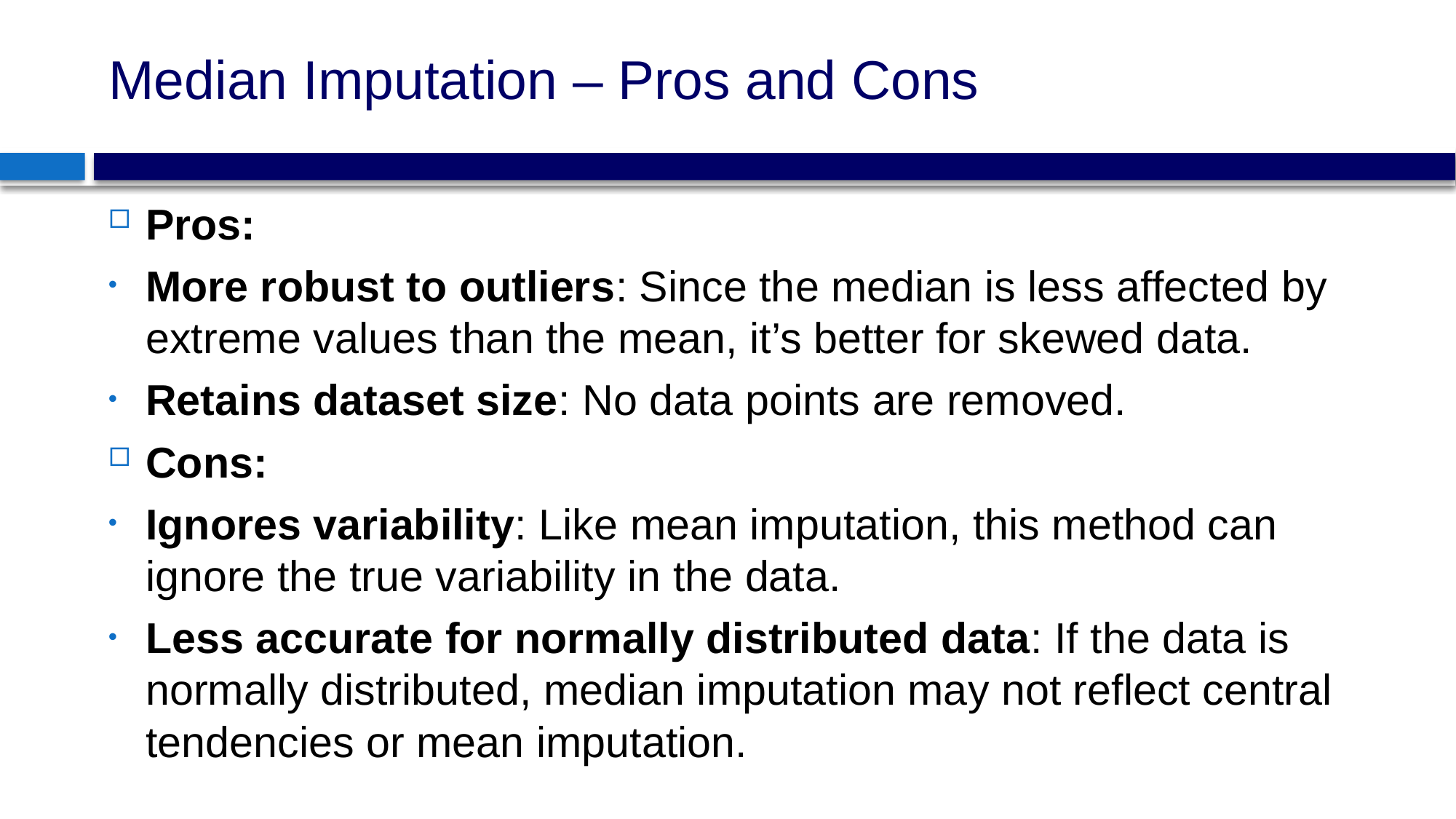

# Median Imputation – Pros and Cons
Pros:
More robust to outliers: Since the median is less affected by extreme values than the mean, it’s better for skewed data.
Retains dataset size: No data points are removed.
Cons:
Ignores variability: Like mean imputation, this method can ignore the true variability in the data.
Less accurate for normally distributed data: If the data is normally distributed, median imputation may not reflect central tendencies or mean imputation.